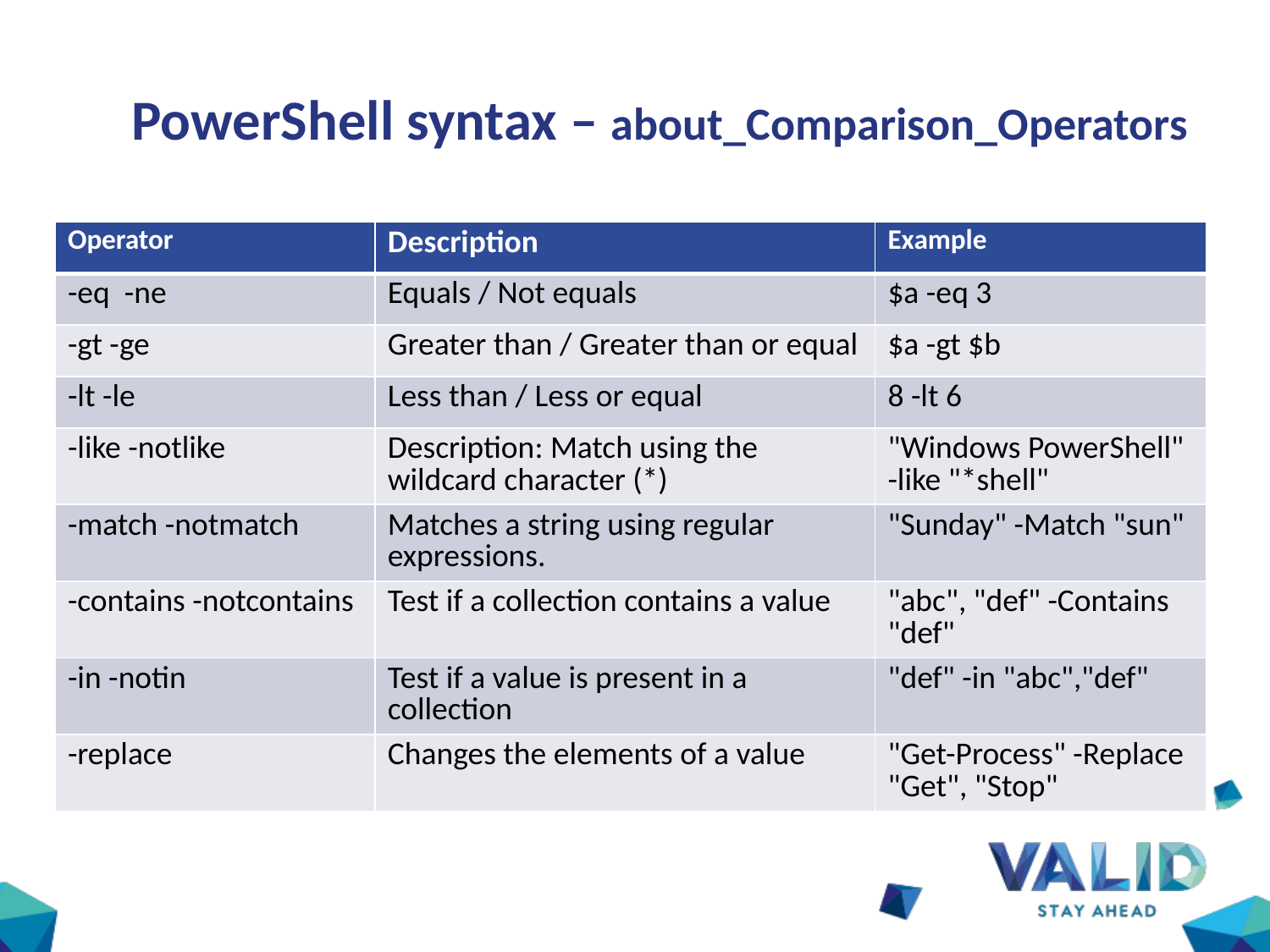

# PowerShell syntax – about_Comparison_Operators
| Operator | Description | Example |
| --- | --- | --- |
| -eq -ne | Equals / Not equals | $a -eq 3 |
| -gt -ge | Greater than / Greater than or equal | $a -gt $b |
| -lt -le | Less than / Less or equal | 8 -lt 6 |
| -like -notlike | Description: Match using the wildcard character (\*) | "Windows PowerShell" -like "\*shell" |
| -match -notmatch | Matches a string using regular expressions. | "Sunday" -Match "sun" |
| -contains -notcontains | Test if a collection contains a value | "abc", "def" -Contains "def" |
| -in -notin | Test if a value is present in a collection | "def" -in "abc","def" |
| -replace | Changes the elements of a value | "Get-Process" -Replace "Get", "Stop" |